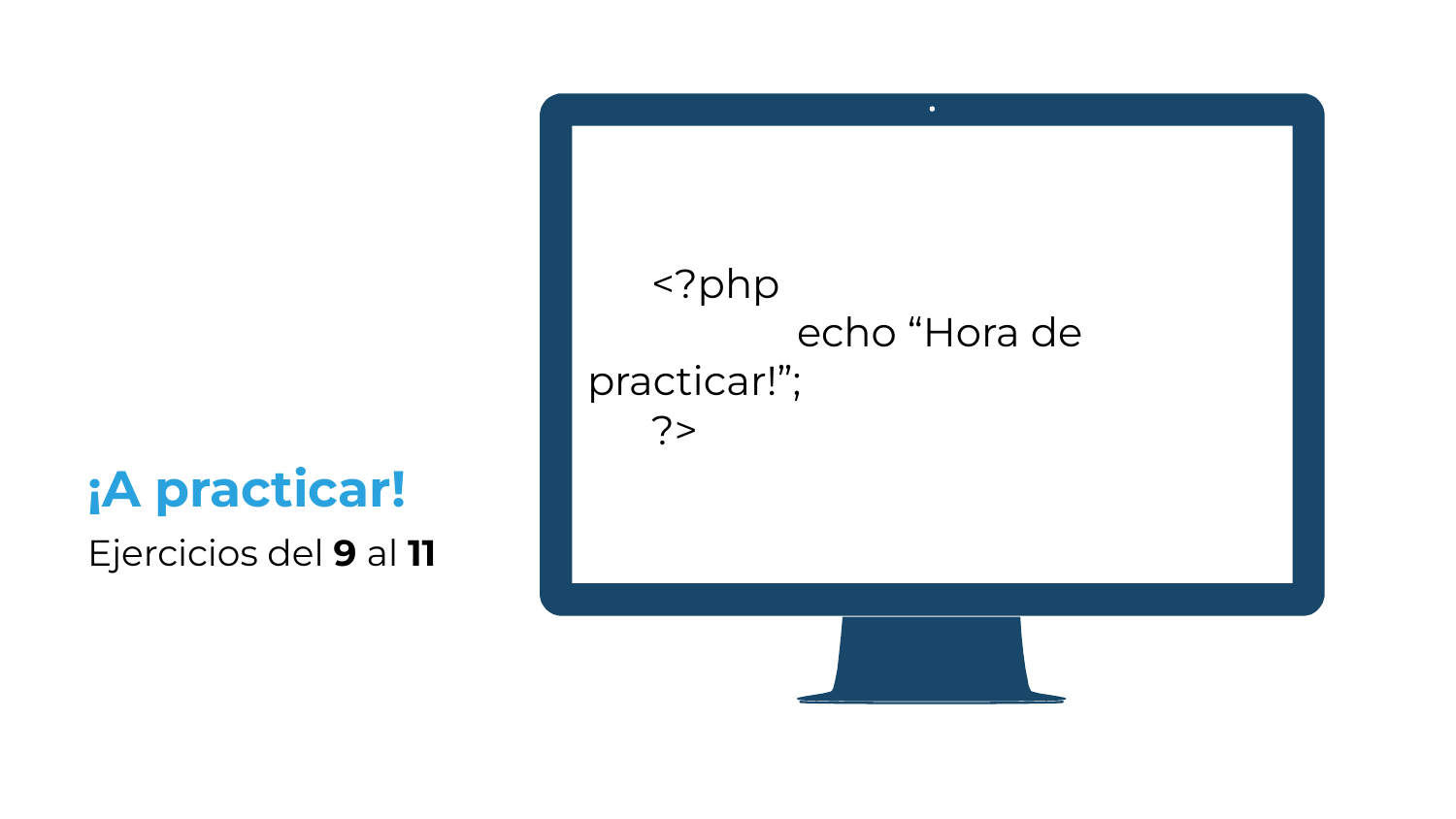

<?php
	      echo “Hora de practicar!”;
      ?>
¡A practicar!
Ejercicios del 9 al 11